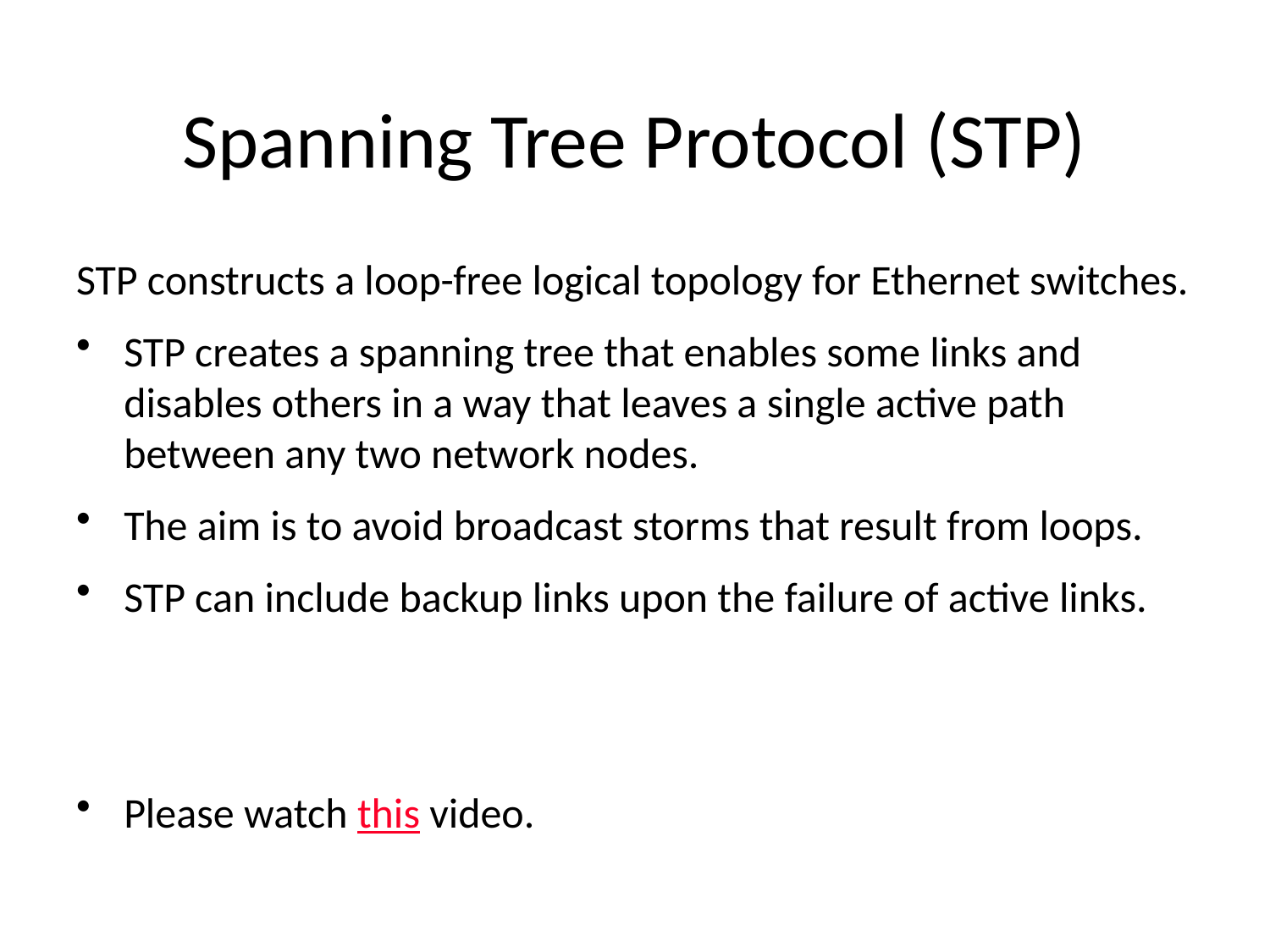

# Spanning Tree Protocol (STP)
STP constructs a loop-free logical topology for Ethernet switches.
STP creates a spanning tree that enables some links and disables others in a way that leaves a single active path between any two network nodes.
The aim is to avoid broadcast storms that result from loops.
STP can include backup links upon the failure of active links.

Please watch this video.